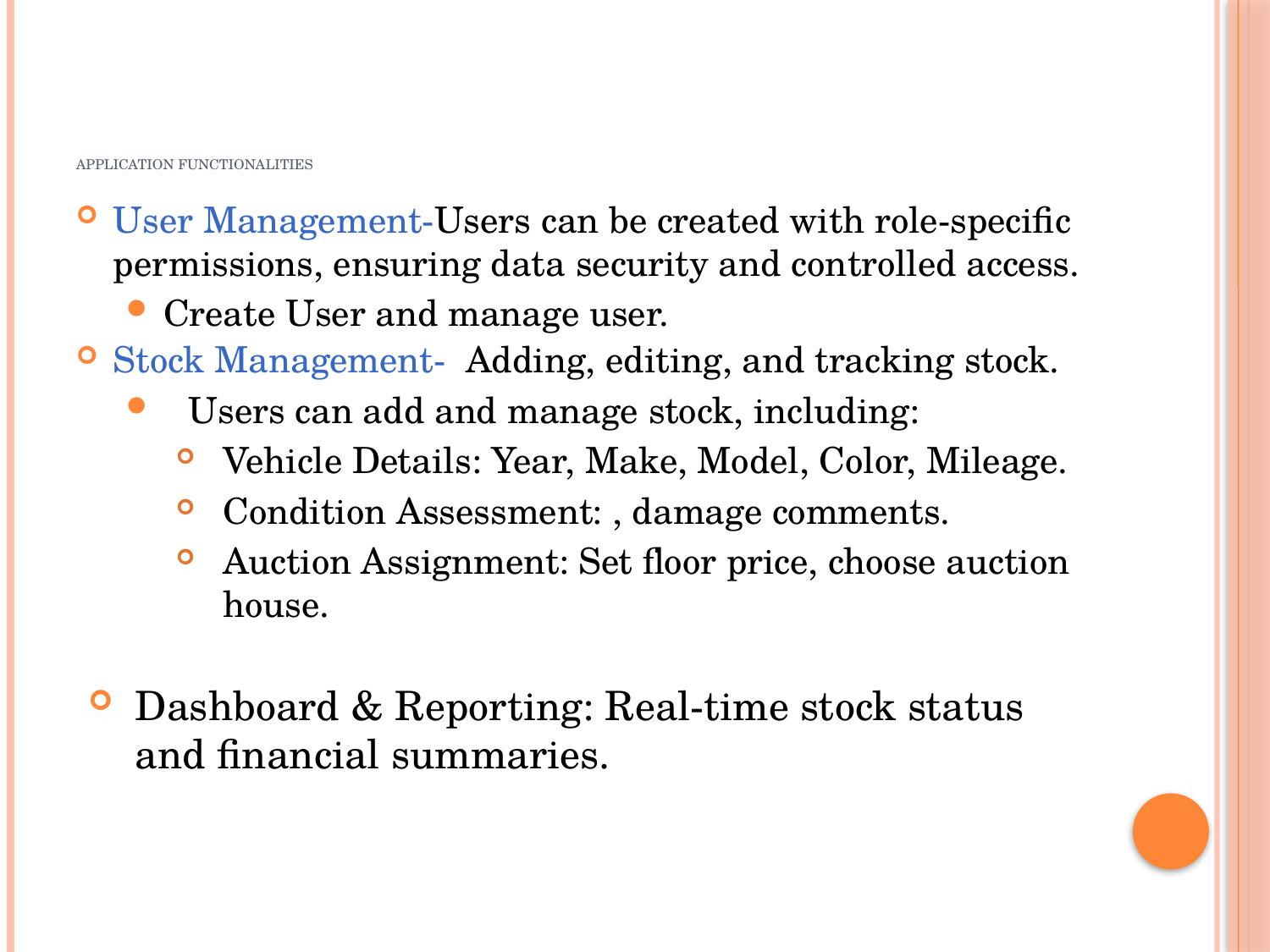

# Application Functionalities
User Management-Users can be created with role-specific permissions, ensuring data security and controlled access.
Create User and manage user.
Stock Management-  Adding, editing, and tracking stock.
Users can add and manage stock, including:
Vehicle Details: Year, Make, Model, Color, Mileage.
Condition Assessment: , damage comments.
Auction Assignment: Set floor price, choose auction house.

Dashboard & Reporting: Real-time stock status and financial summaries.